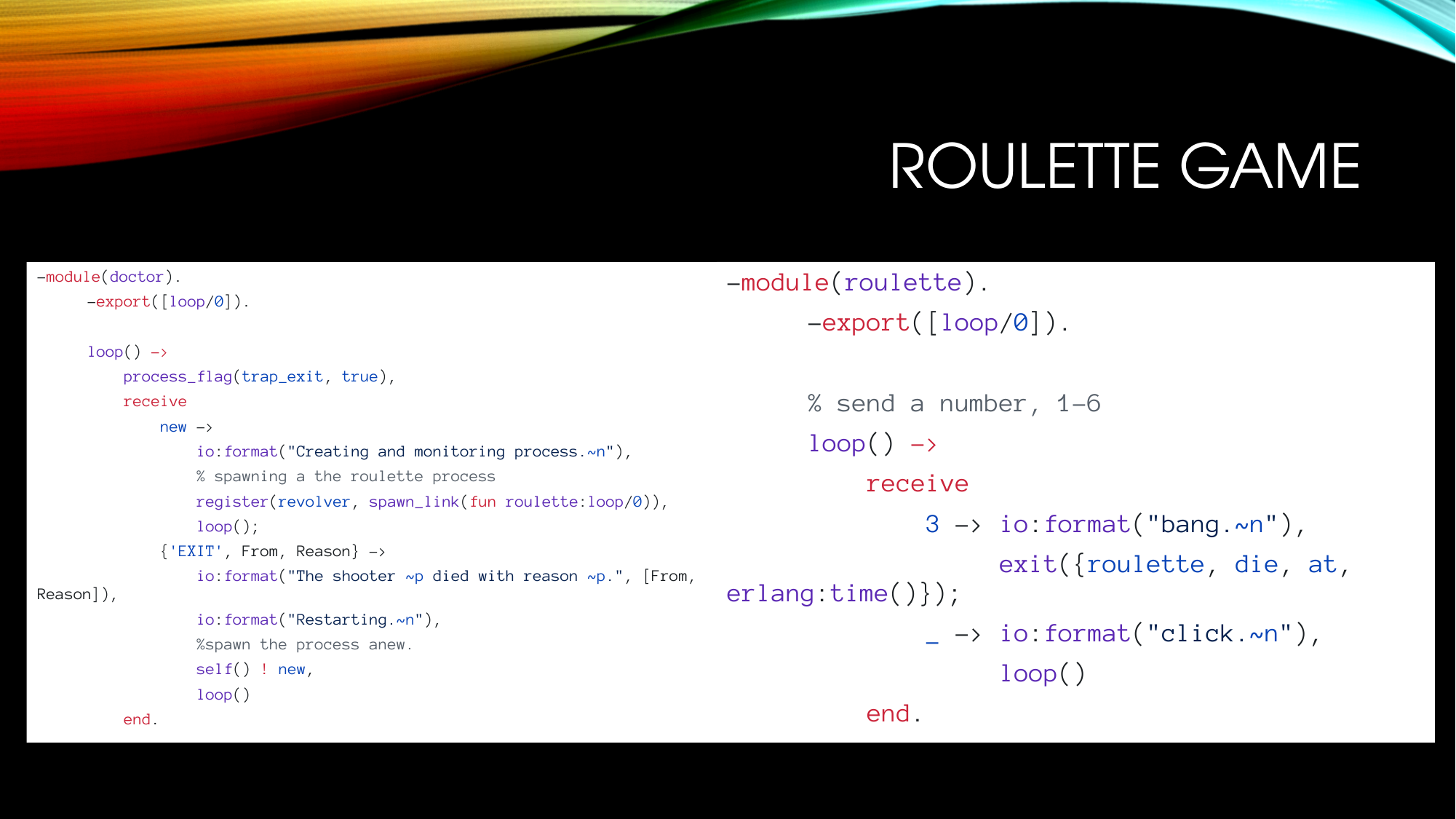

# Roulette Game
-module(doctor).
	-export([loop/0]).

	loop() ->
	    process_flag(trap_exit, true),
	    receive
	        new ->
	            io:format("Creating and monitoring process.~n"),
	            % spawning a the roulette process
	            register(revolver, spawn_link(fun roulette:loop/0)),
	            loop();
	        {'EXIT', From, Reason} ->
	            io:format("The shooter ~p died with reason ~p.", [From, Reason]),
	            io:format("Restarting.~n"),
	            %spawn the process anew.
	            self() ! new,
	            loop()
	    end.

-module(roulette).
	-export([loop/0]).

	% send a number, 1-6
	loop() ->
	    receive
	        3 -> io:format("bang.~n"),
	             exit({roulette, die, at, erlang:time()});
	        _ -> io:format("click.~n"),
	             loop()
	    end.